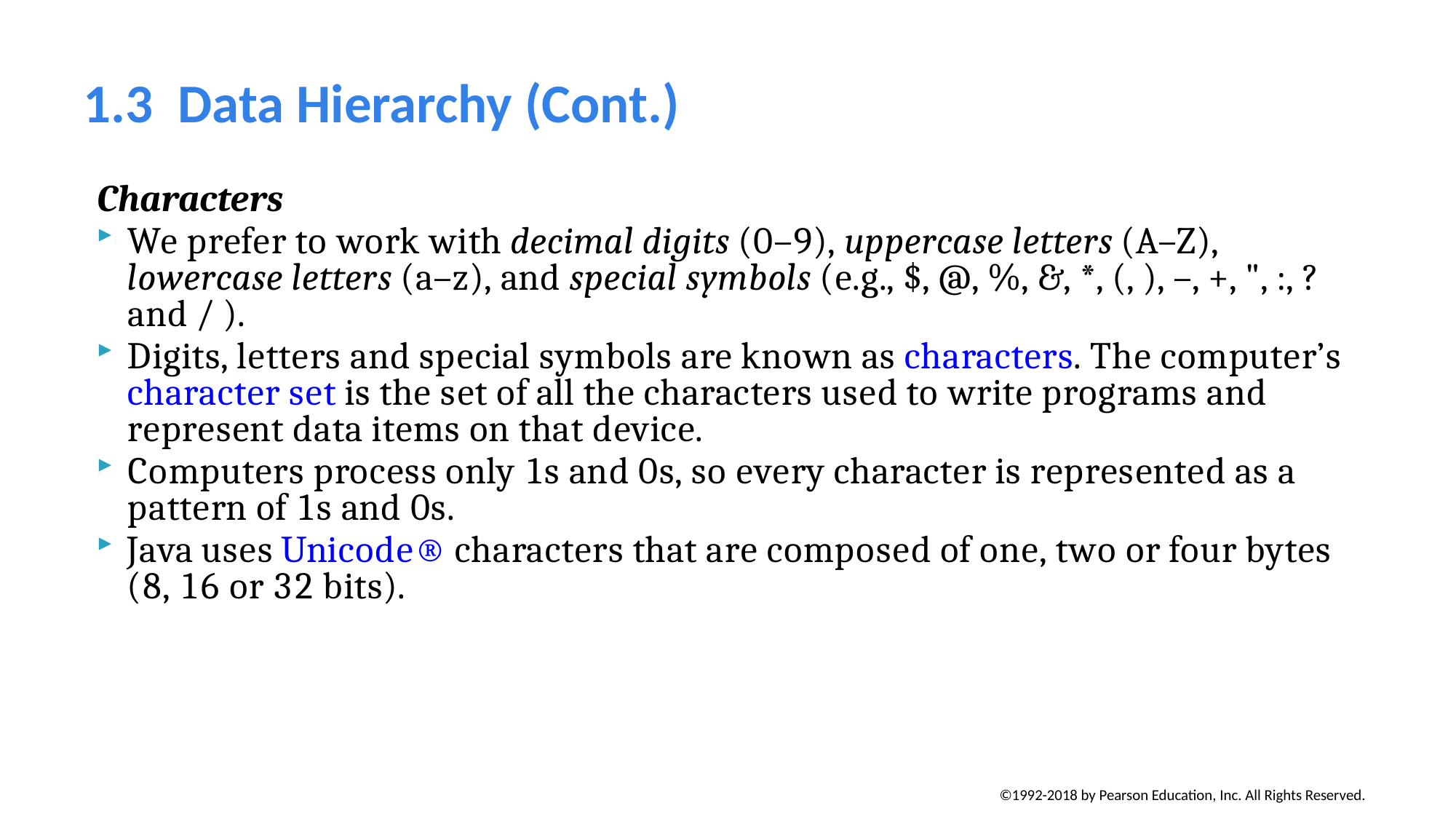

# 1.3  Data Hierarchy (Cont.)
Characters
We prefer to work with decimal digits (0–9), uppercase letters (A–Z), lowercase letters (a–z), and special symbols (e.g., $, @, %, &, *, (, ), –, +, ", :, ? and / ).
Digits, letters and special symbols are known as characters. The computer’s character set is the set of all the characters used to write programs and represent data items on that device.
Computers process only 1s and 0s, so every character is represented as a pattern of 1s and 0s.
Java uses Unicode® characters that are composed of one, two or four bytes (8, 16 or 32 bits).
©1992-2018 by Pearson Education, Inc. All Rights Reserved.